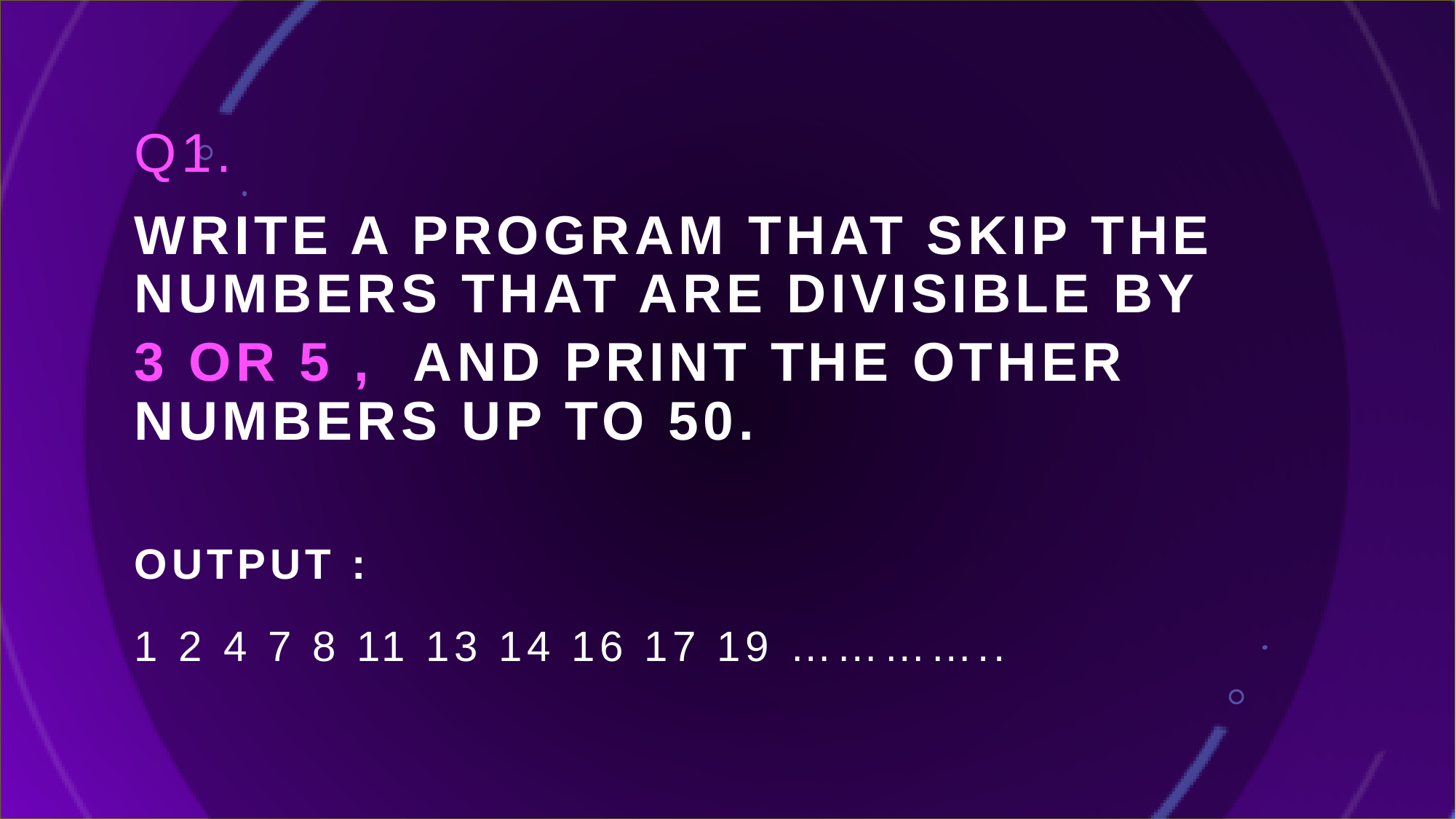

q1.
Write a program that skip the numbers that are divisible by
3 or 5 ,  and print the other numbers up to 50.

Output :
1 2 4 7 8 11 13 14 16 17 19 …………..